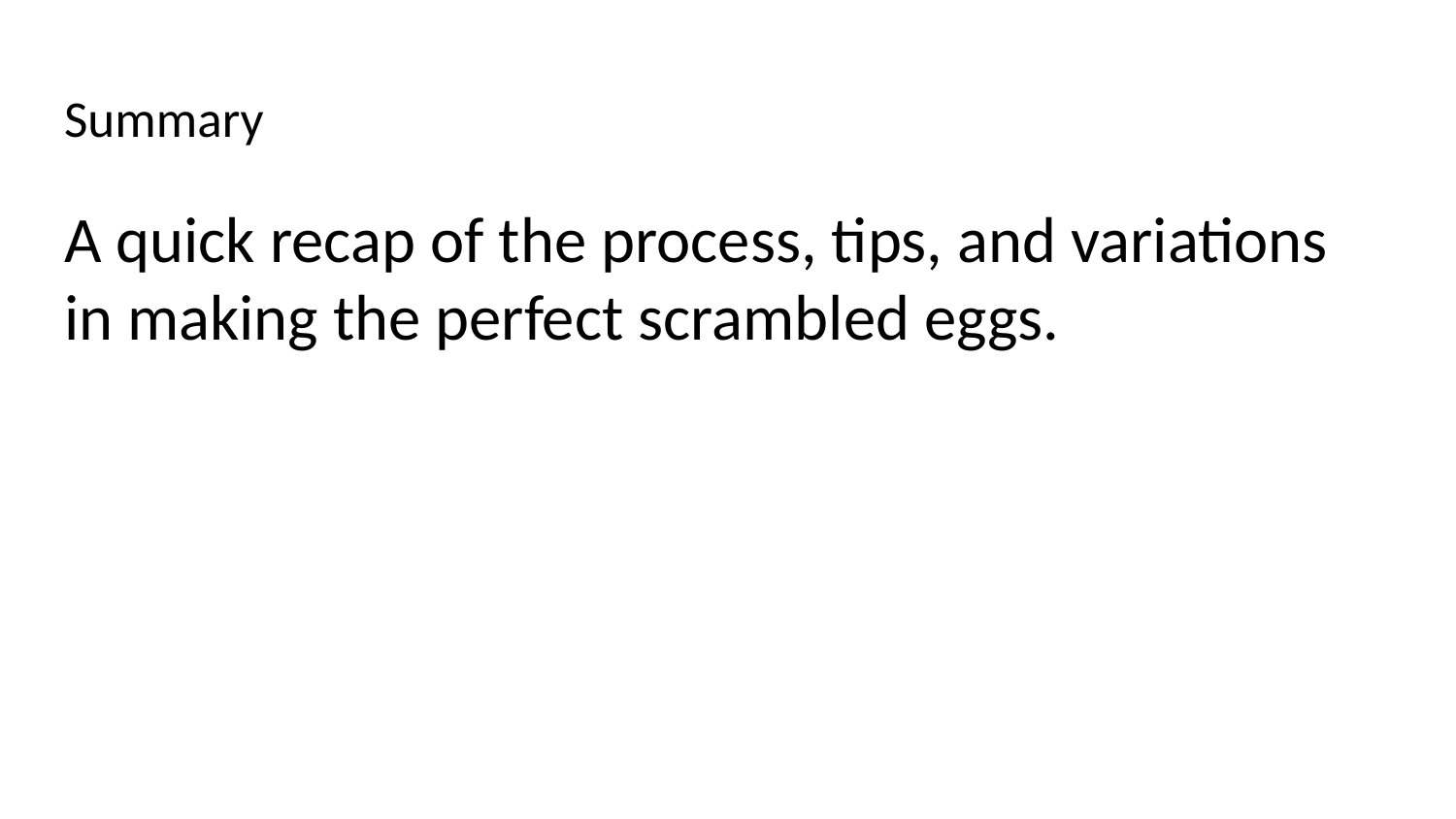

# Summary
A quick recap of the process, tips, and variations in making the perfect scrambled eggs.